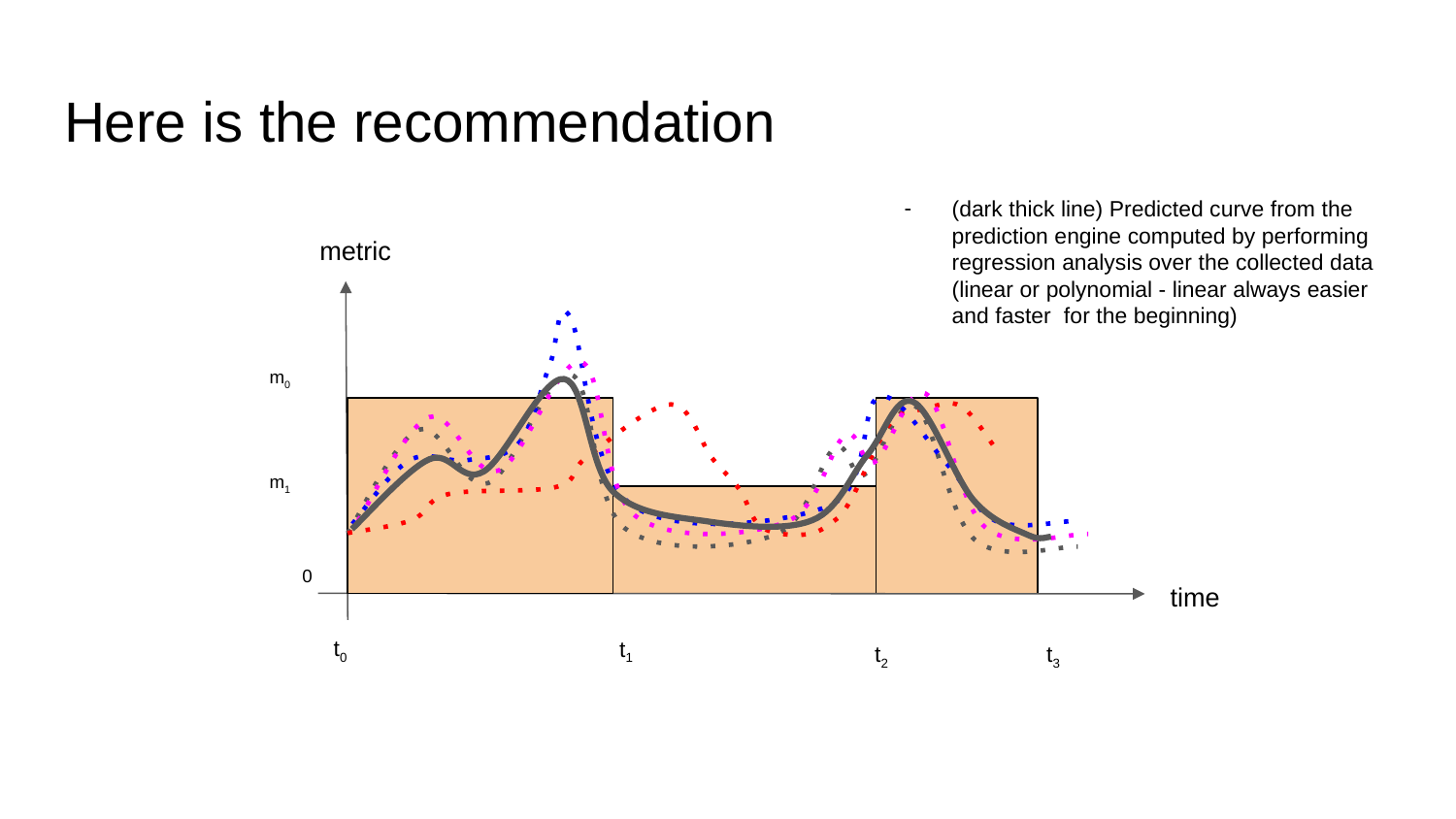

# Here is the recommendation

(dark thick line) Predicted curve from the prediction engine computed by performing regression analysis over the collected data (linear or polynomial - linear always easier and faster  for the beginning)
metric

m0

m1

0
time
t0
t1
t2
t3